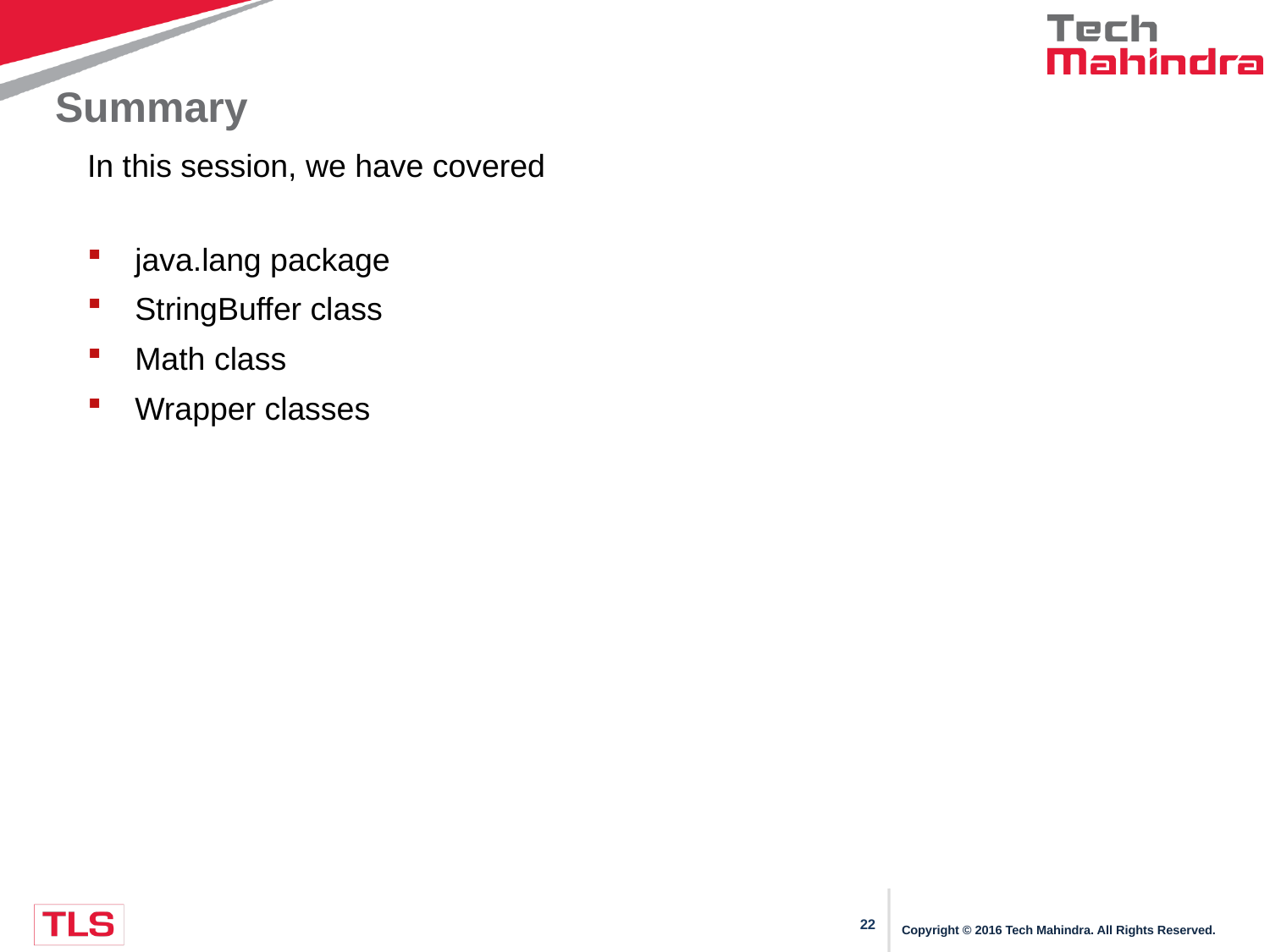

# Summary
In this session, we have covered

java.lang package
StringBuffer class
Math class
Wrapper classes

Copyright © 2016 Tech Mahindra. All Rights Reserved.